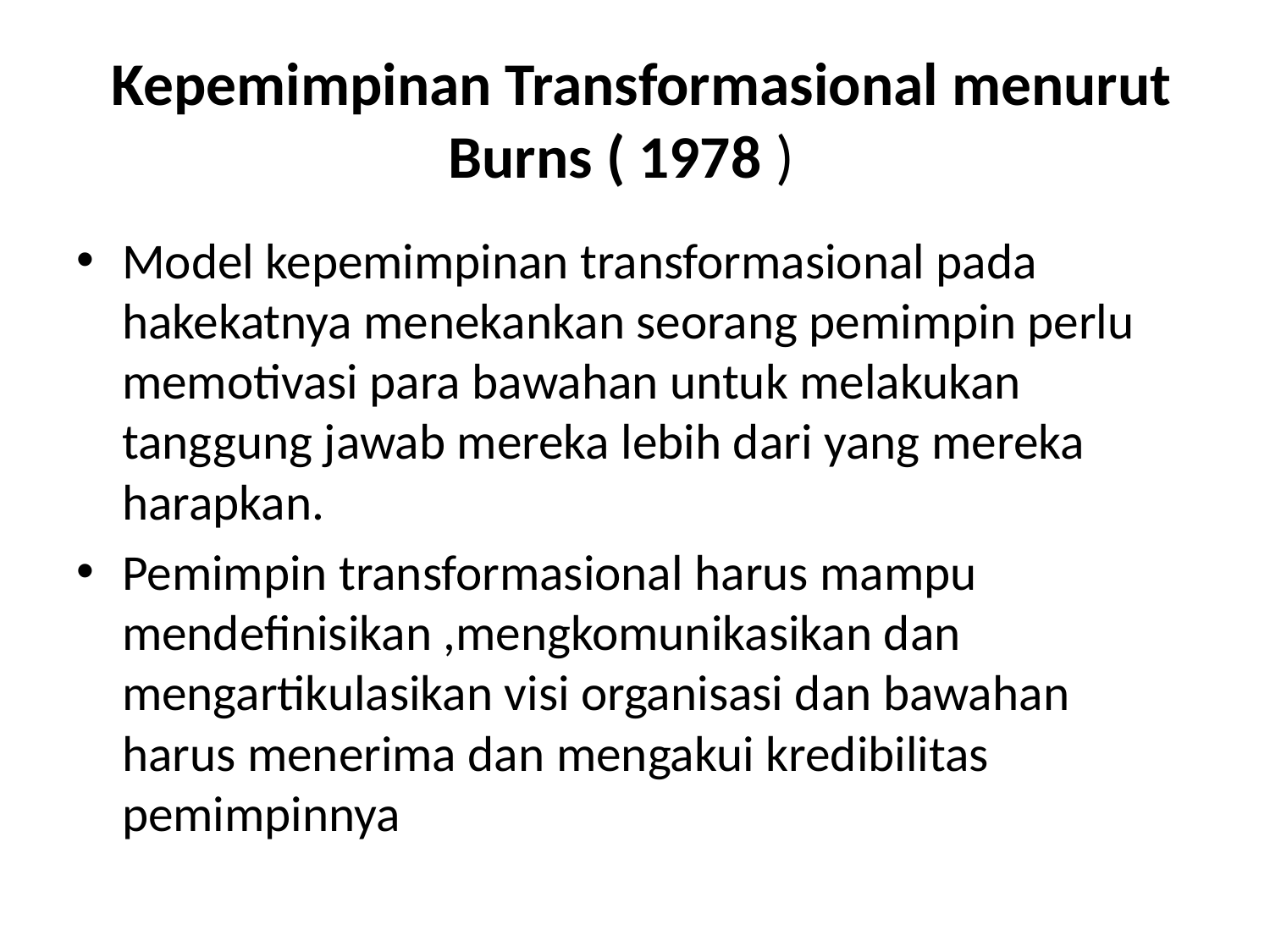

# Kepemimpinan Transformasional menurut Burns ( 1978 )
Model kepemimpinan transformasional pada hakekatnya menekankan seorang pemimpin perlu memotivasi para bawahan untuk melakukan tanggung jawab mereka lebih dari yang mereka harapkan.
Pemimpin transformasional harus mampu mendefinisikan ,mengkomunikasikan dan mengartikulasikan visi organisasi dan bawahan harus menerima dan mengakui kredibilitas pemimpinnya